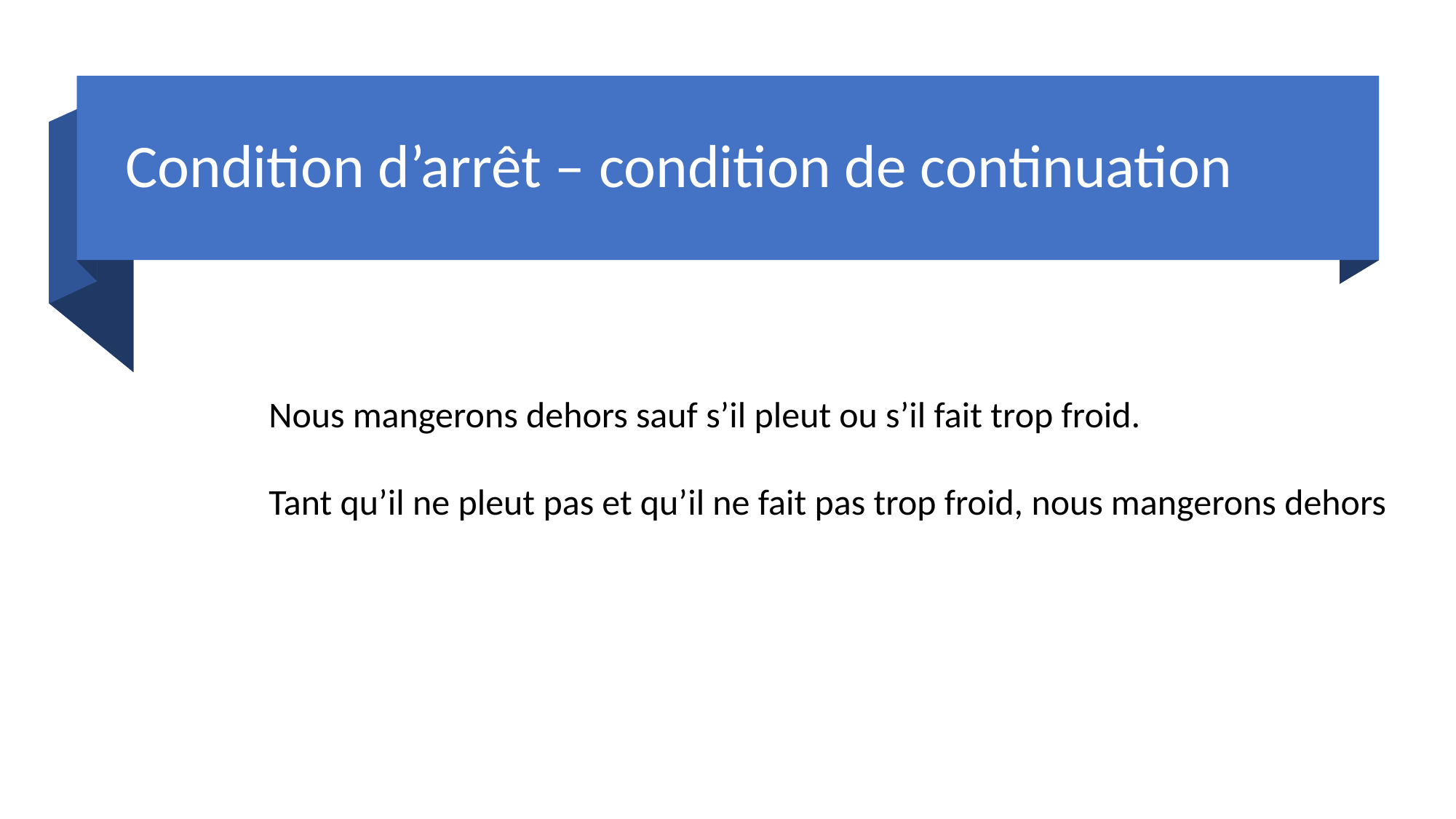

# Condition d’arrêt – condition de continuation

Nous mangerons dehors sauf s’il pleut ou s’il fait trop froid.

Tant qu’il ne pleut pas et qu’il ne fait pas trop froid, nous mangerons dehors